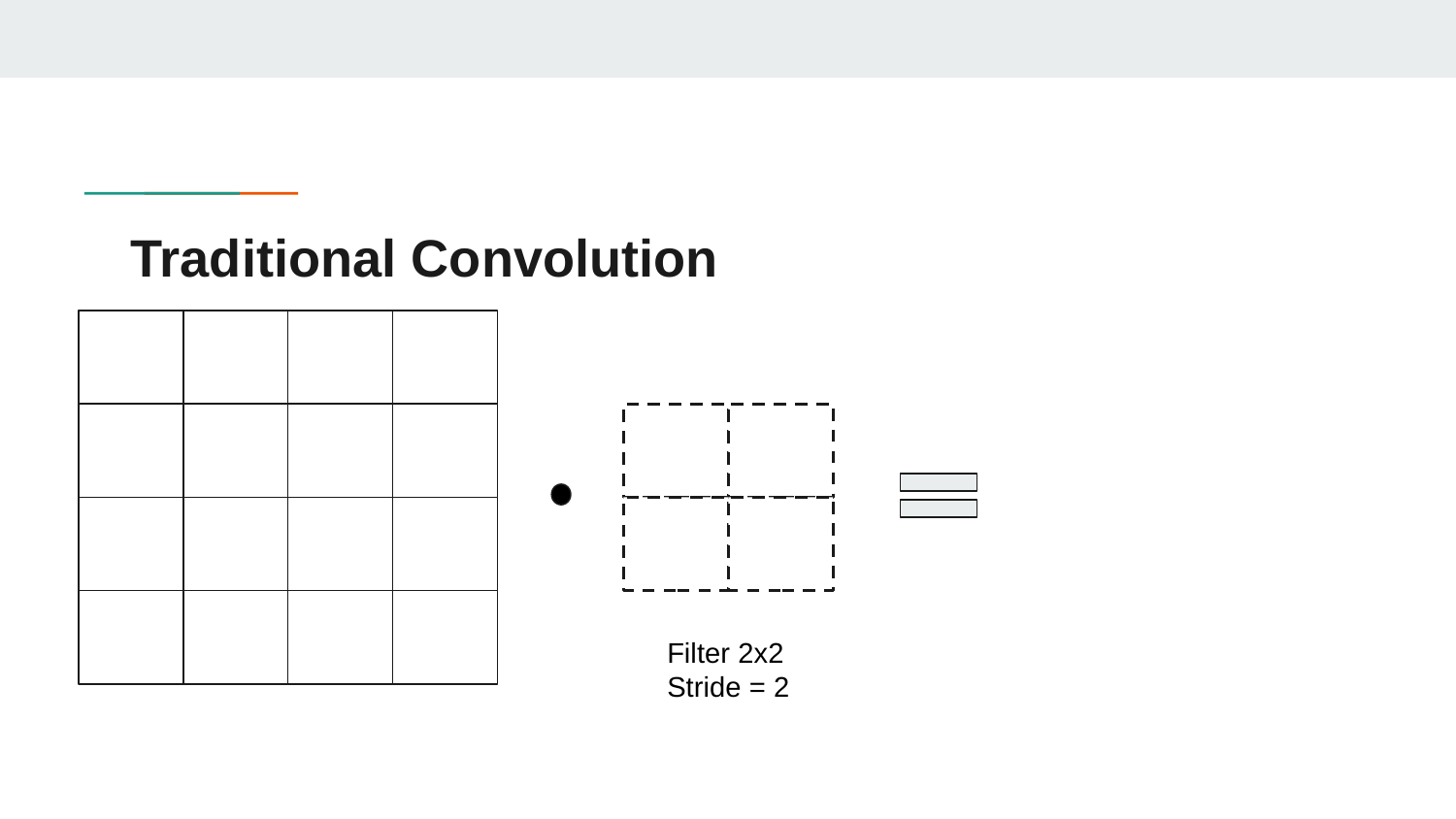

# Traditional Convolution

Filter 2x2 Stride = 2